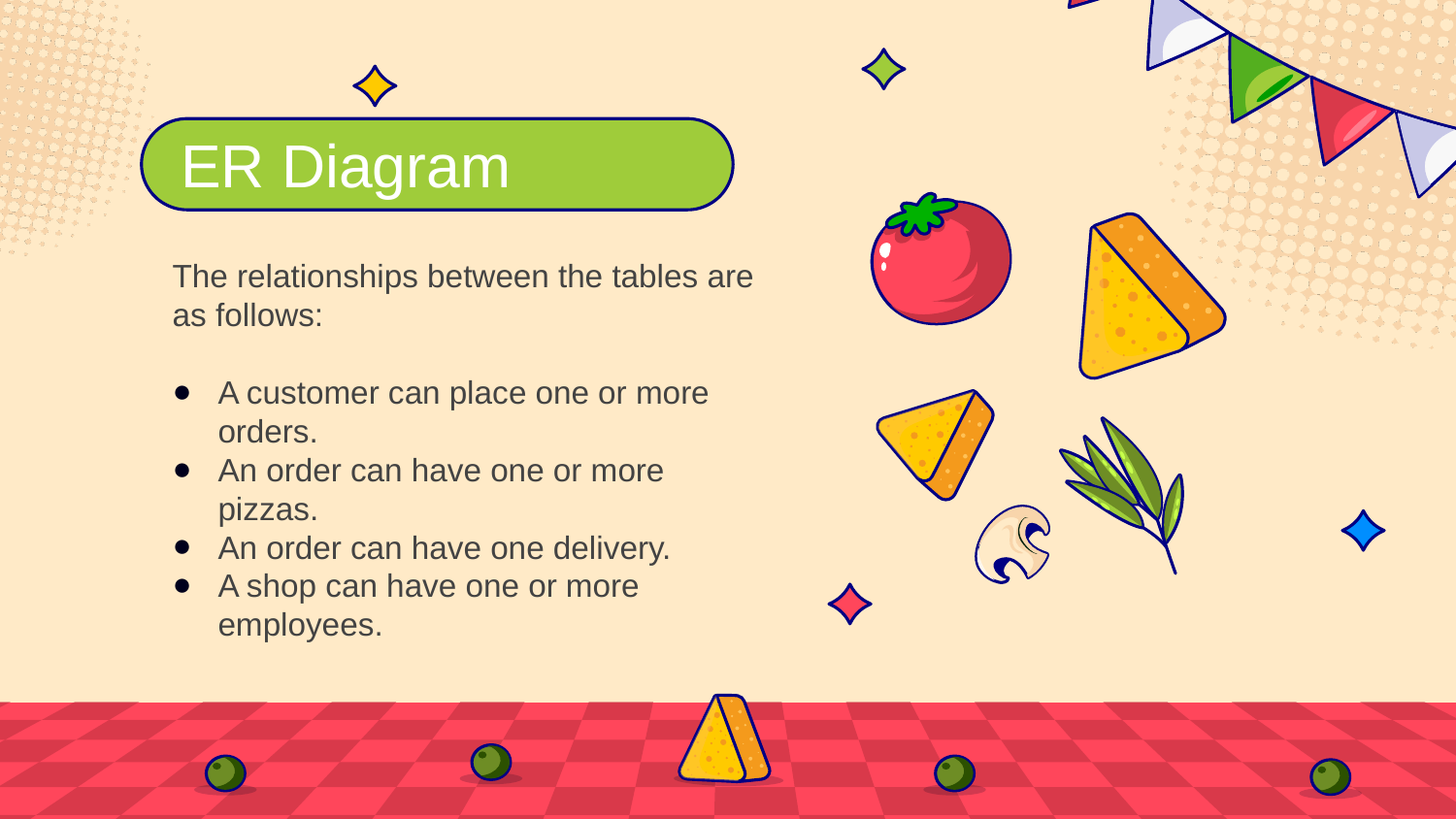

# ER Diagram

The relationships between the tables are as follows:

A customer can place one or more orders.
An order can have one or more pizzas.
An order can have one delivery.
A shop can have one or more employees.